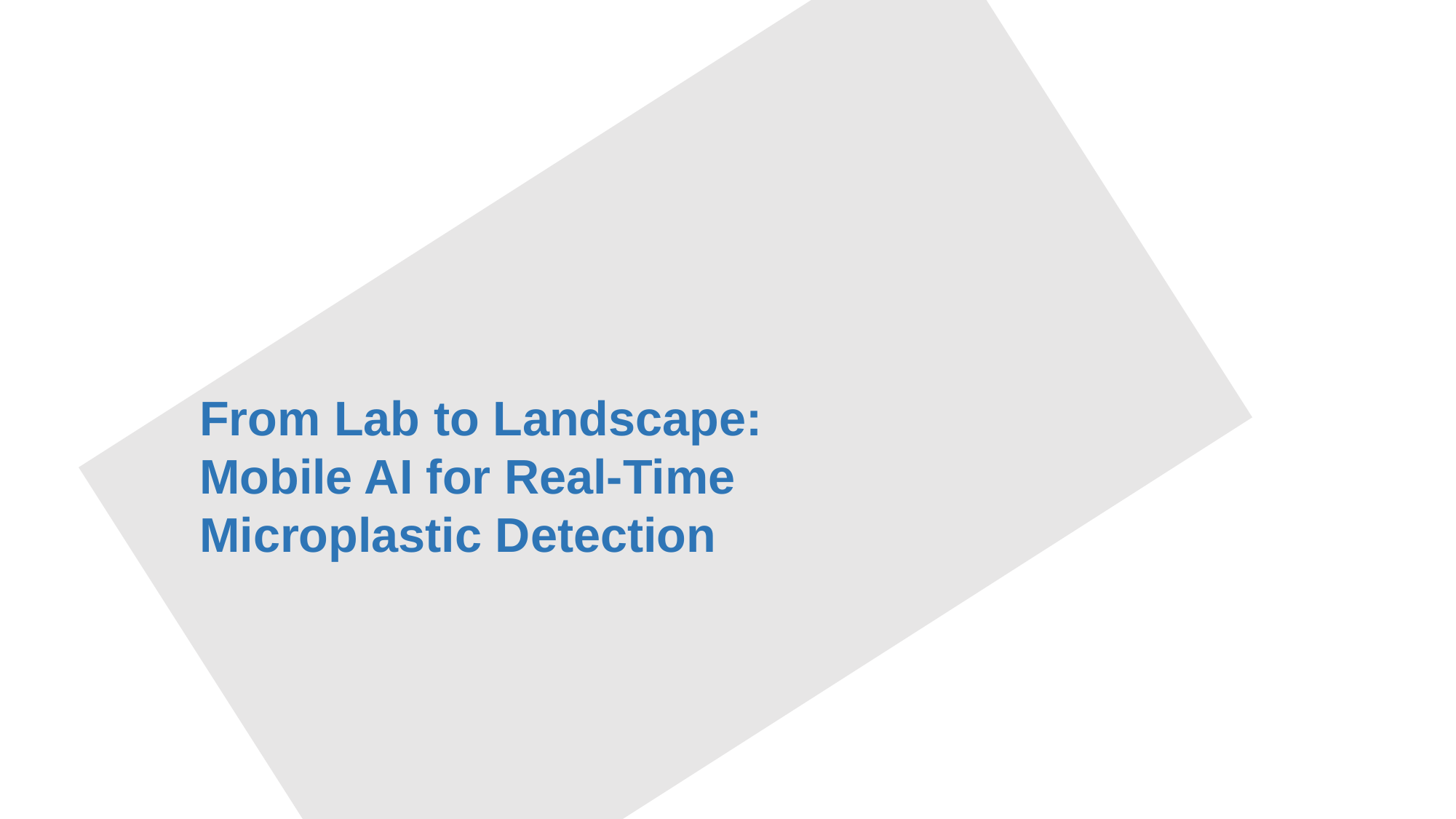

From Lab to Landscape:
Mobile AI for Real-Time
Microplastic Detection